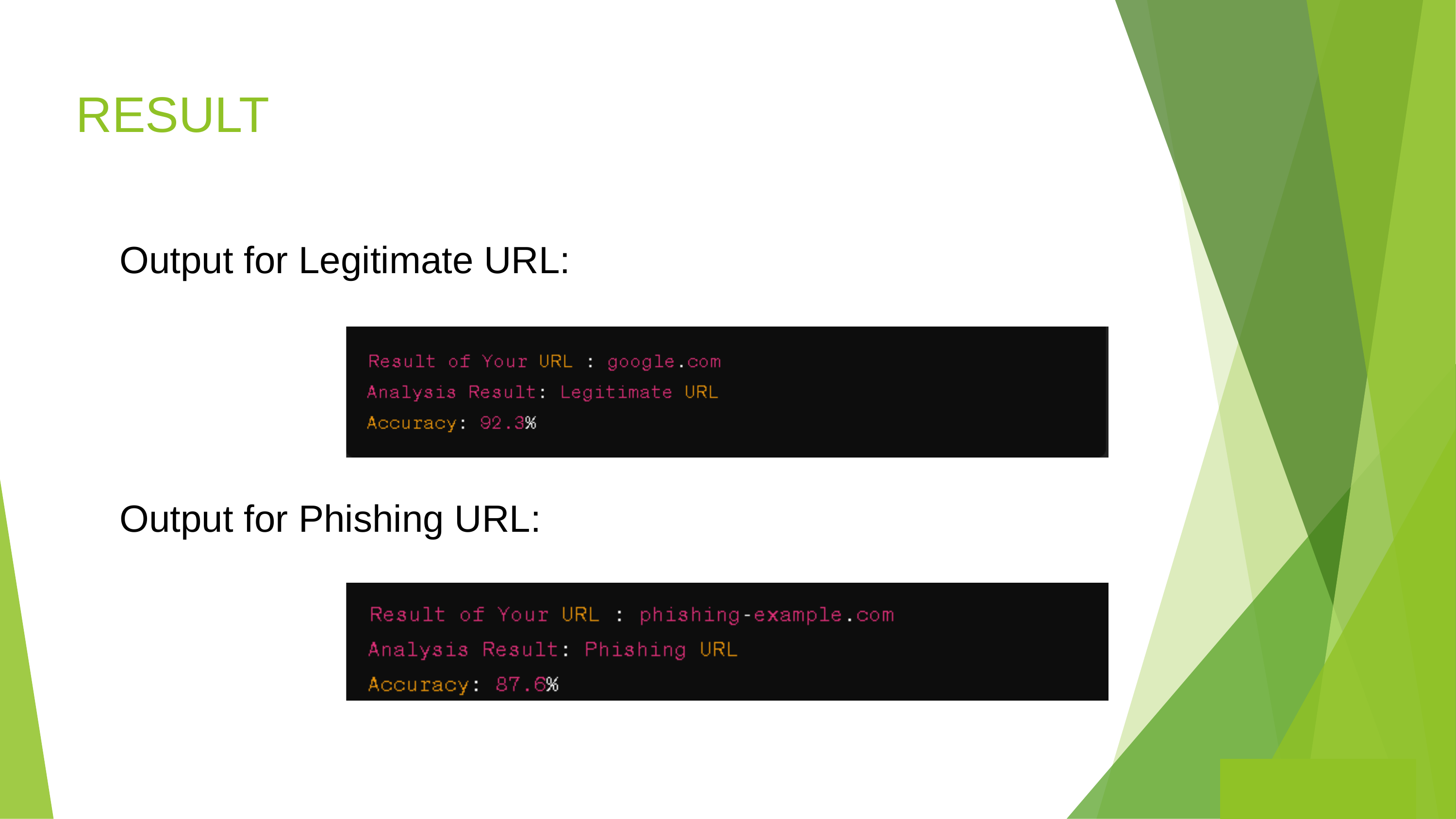

RESULT
Output for Legitimate URL:

Output for Phishing URL: